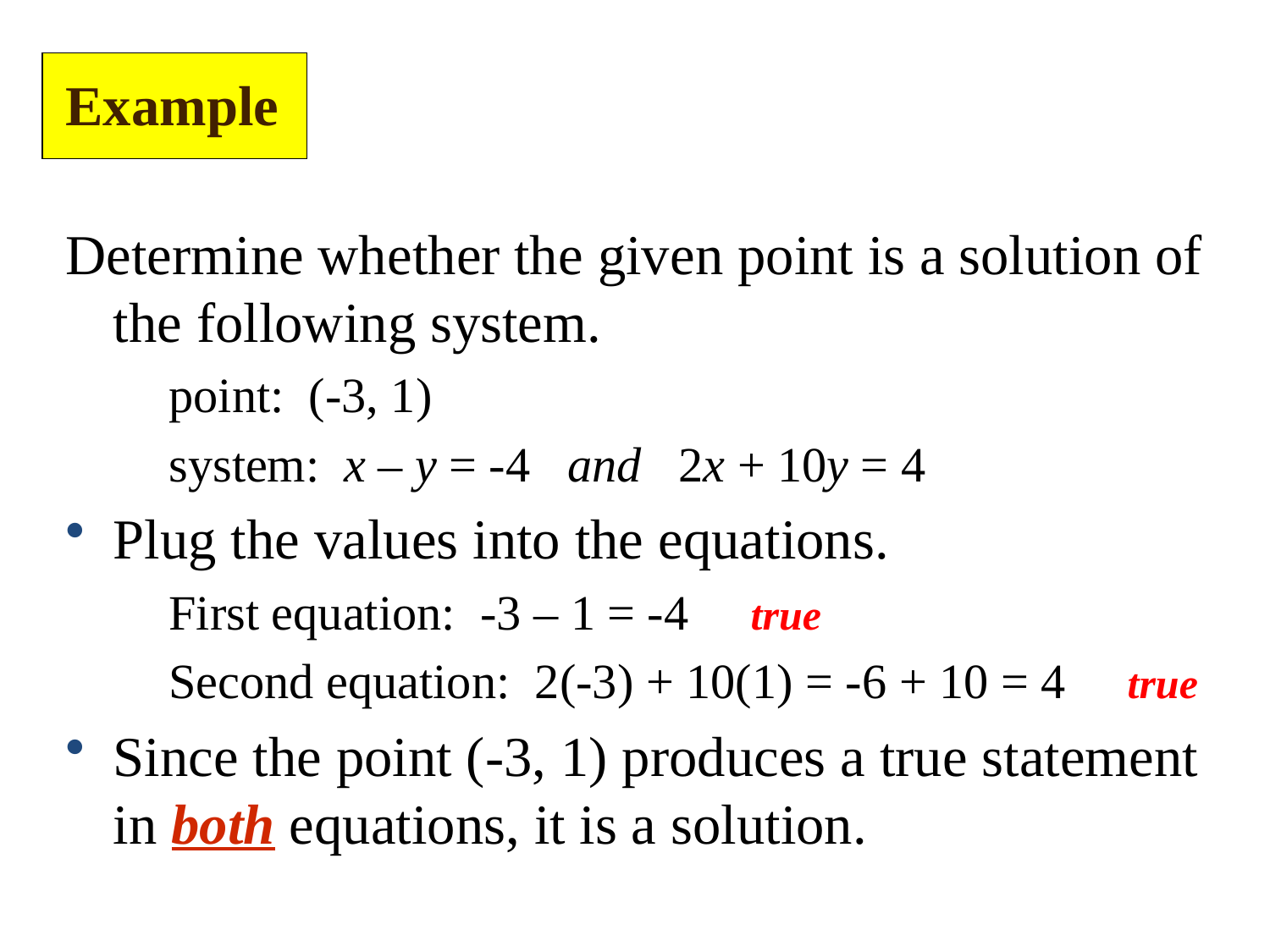

Example
Determine whether the given point is a solution of the following system.
	point:  (-3, 1)
	system:  x – y = -4   and   2x + 10y = 4
Plug the values into the equations.
	First equation:  -3 – 1 = -4     true
	Second equation:  2(-3) + 10(1) = -6 + 10 = 4     true
Since the point (-3, 1) produces a true statement in both equations, it is a solution.